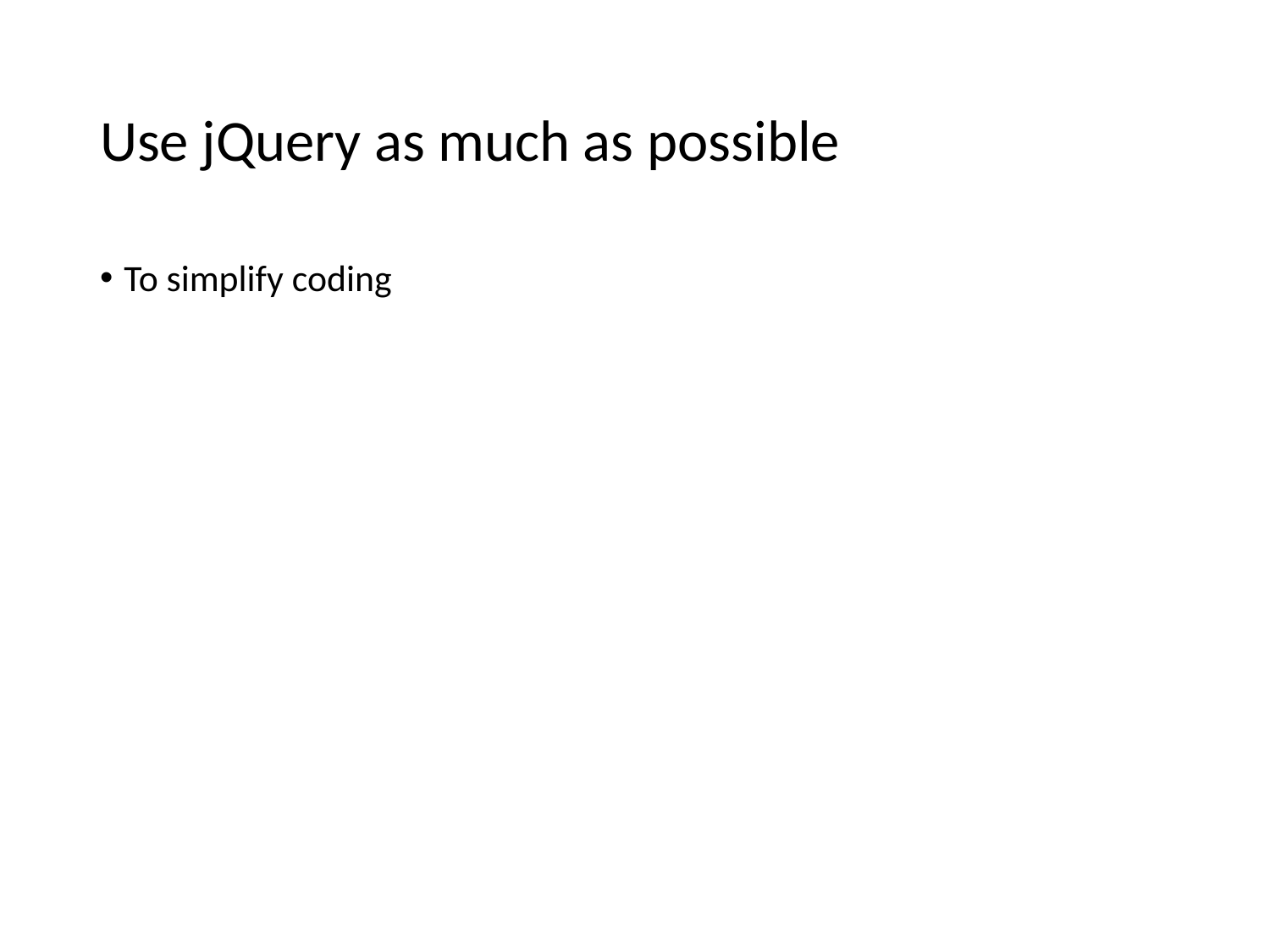

# Use jQuery as much as possible
To simplify coding